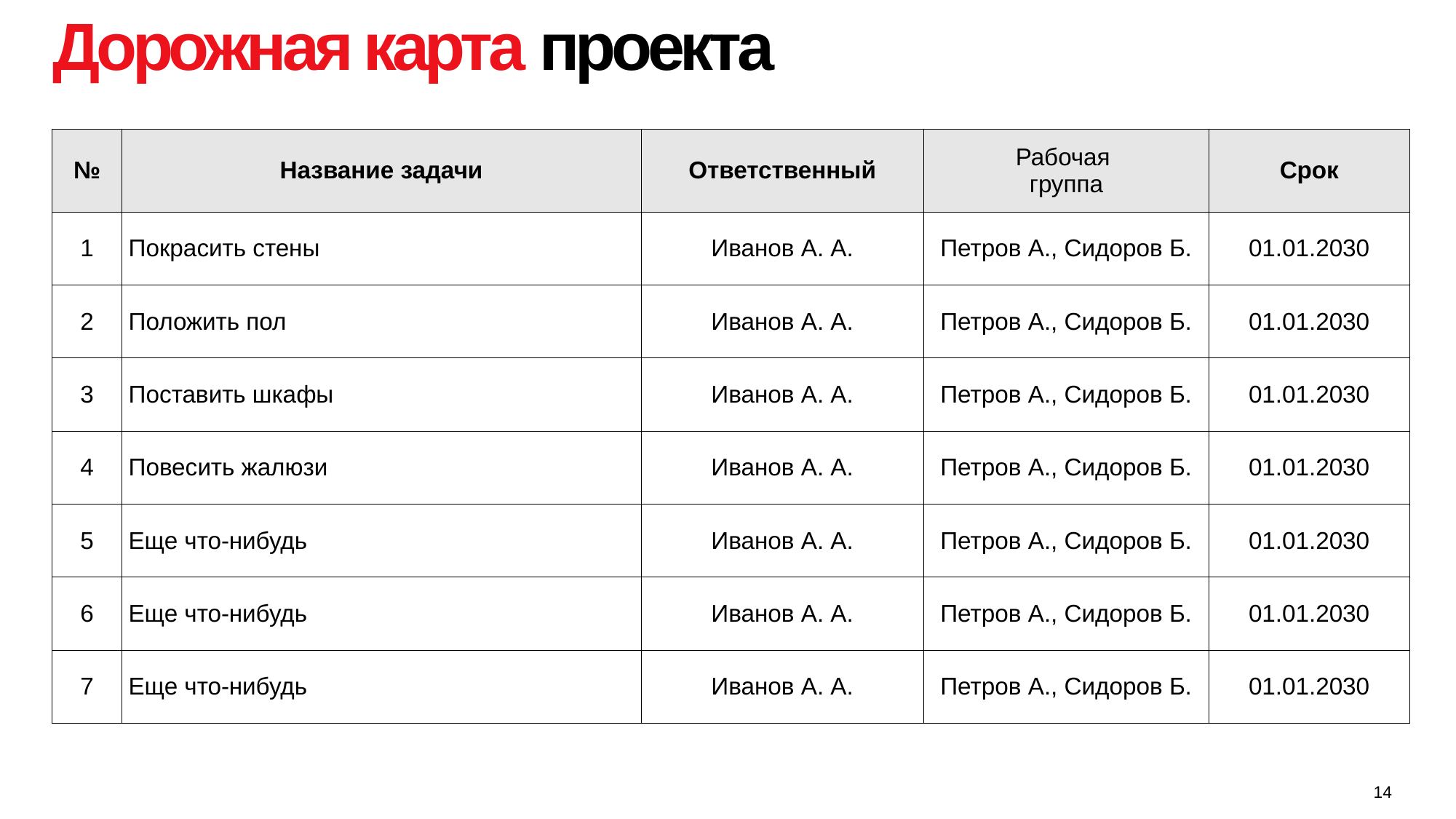

# Дорожная карта проекта
| № | Название задачи | Ответственный | Рабочая группа | Срок |
| --- | --- | --- | --- | --- |
| 1 | Покрасить стены | Иванов А. А. | Петров А., Сидоров Б. | 01.01.2030 |
| 2 | Положить пол | Иванов А. А. | Петров А., Сидоров Б. | 01.01.2030 |
| 3 | Поставить шкафы | Иванов А. А. | Петров А., Сидоров Б. | 01.01.2030 |
| 4 | Повесить жалюзи | Иванов А. А. | Петров А., Сидоров Б. | 01.01.2030 |
| 5 | Еще что-нибудь | Иванов А. А. | Петров А., Сидоров Б. | 01.01.2030 |
| 6 | Еще что-нибудь | Иванов А. А. | Петров А., Сидоров Б. | 01.01.2030 |
| 7 | Еще что-нибудь | Иванов А. А. | Петров А., Сидоров Б. | 01.01.2030 |